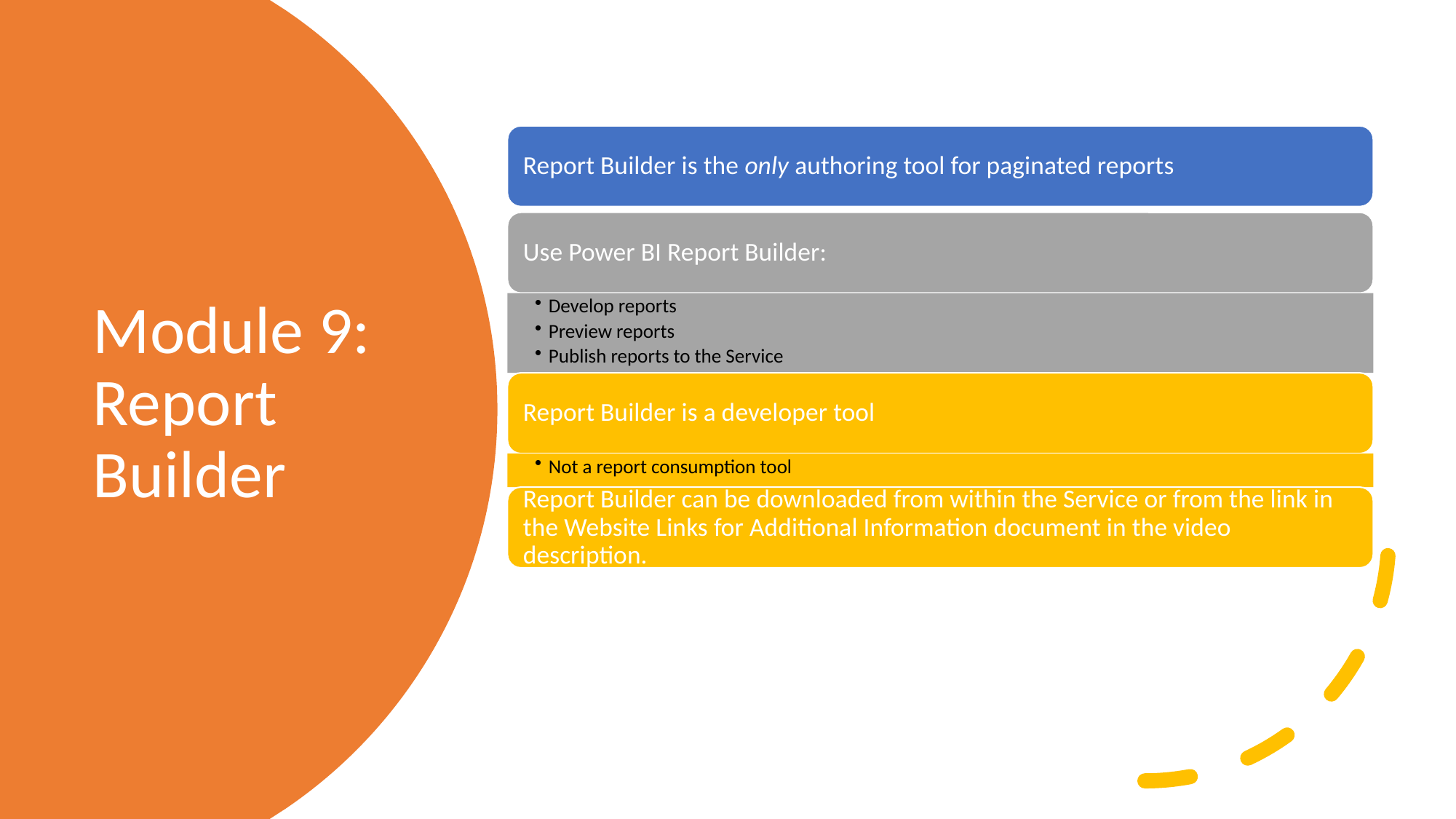

Report Builder is the only authoring tool for paginated reports
Use Power BI Report Builder:
Develop reports
Preview reports
Publish reports to the Service
Report Builder is a developer tool
Not a report consumption tool
Report Builder can be downloaded from within the Service or from the link in the Website Links for Additional Information document in the video description.
# Module 9: Report Builder